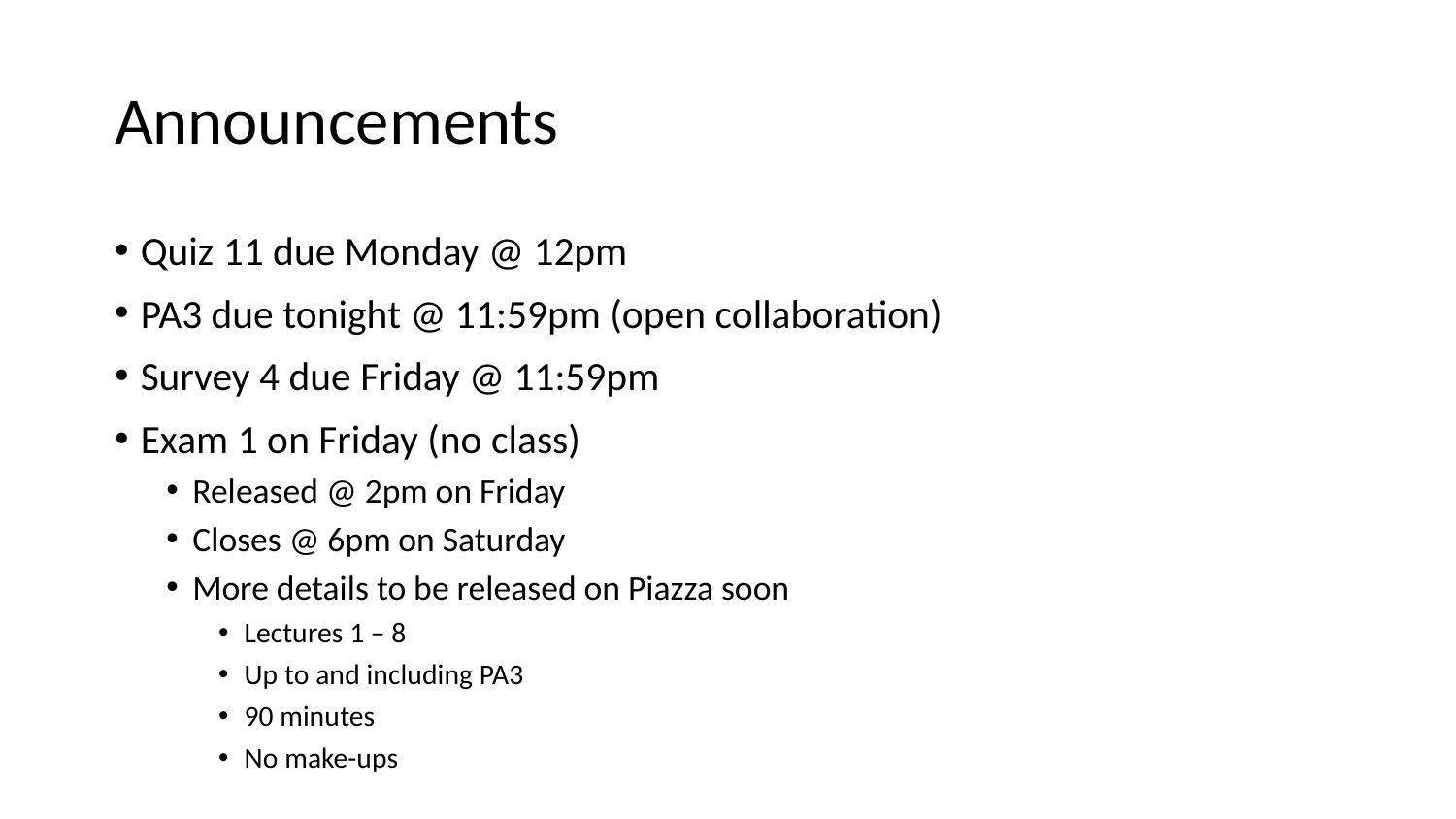

# Announcements
Quiz 11 due Monday @ 12pm
PA3 due tonight @ 11:59pm (open collaboration)
Survey 4 due Friday @ 11:59pm
Exam 1 on Friday (no class)
Released @ 2pm on Friday
Closes @ 6pm on Saturday
More details to be released on Piazza soon
Lectures 1 – 8
Up to and including PA3
90 minutes
No make-ups